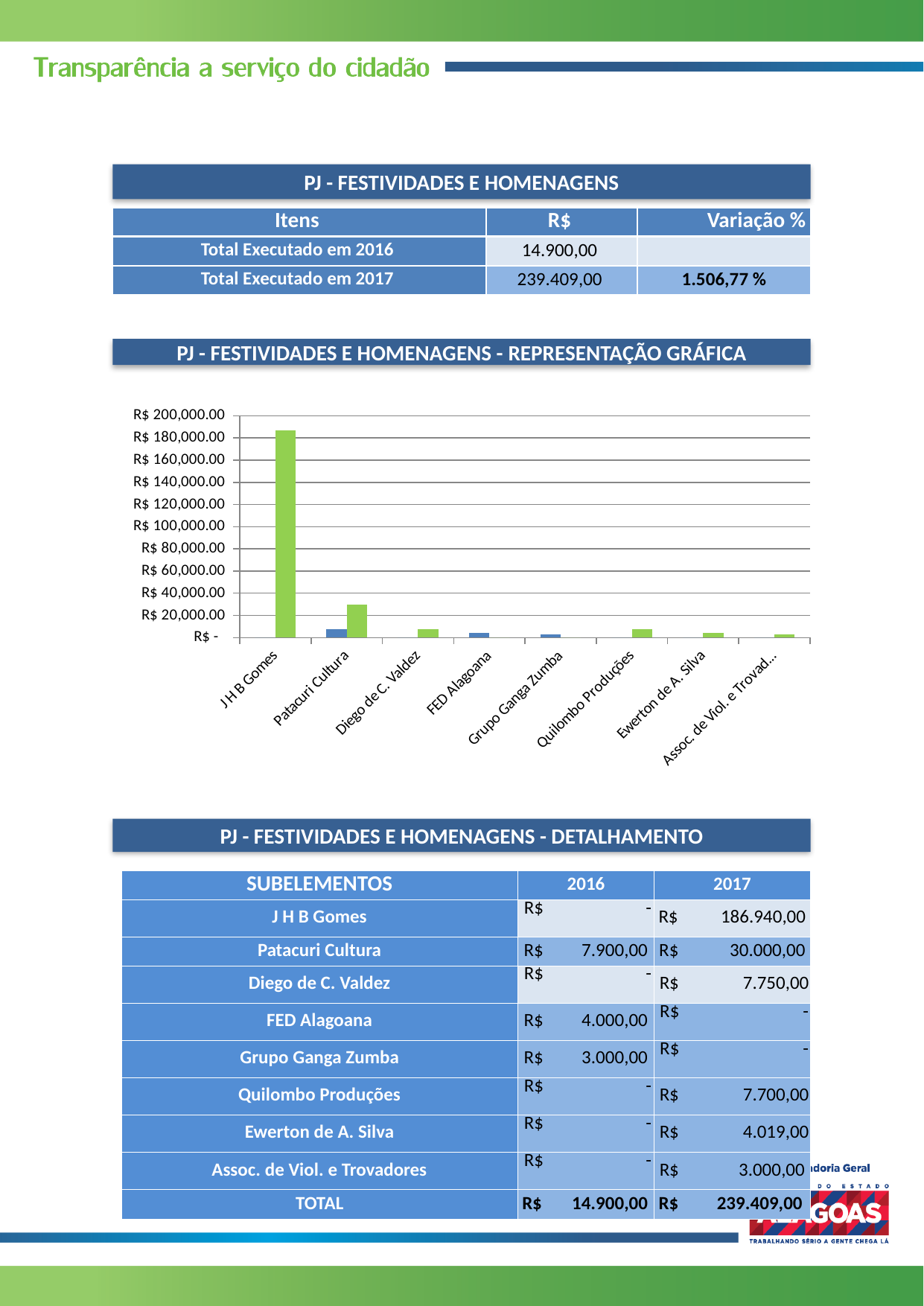

PJ - FESTIVIDADES E HOMENAGENS
| Itens | R$ | Variação % |
| --- | --- | --- |
| Total Executado em 2016 | 14.900,00 |  |
| Total Executado em 2017 | 239.409,00 | 1.506,77 % |
PJ - FESTIVIDADES E HOMENAGENS - REPRESENTAÇÃO GRÁFICA

### Chart

| Category | 2016 | 2017 |
|---|---|---|
| J H B Gomes | 0.0 | 186940.0 |
| Patacuri Cultura | 7900.0 | 30000.0 |
| Diego de C. Valdez | 0.0 | 7750.0 |
| FED Alagoana | 4000.0 | 0.0 |
| Grupo Ganga Zumba | 3000.0 | 0.0 |
| Quilombo Produções | 0.0 | 7700.0 |
| Ewerton de A. Silva | 0.0 | 4019.0 |
| Assoc. de Viol. e Trovadores | 0.0 | 3000.0 |
PJ - FESTIVIDADES E HOMENAGENS - DETALHAMENTO
| SUBELEMENTOS | 2016 | 2017 |
| --- | --- | --- |
| J H B Gomes | R$ - | R$ 186.940,00 |
| Patacuri Cultura | R$ 7.900,00 | R$ 30.000,00 |
| Diego de C. Valdez | R$ - | R$ 7.750,00 |
| FED Alagoana | R$ 4.000,00 | R$ - |
| Grupo Ganga Zumba | R$ 3.000,00 | R$ - |
| Quilombo Produções | R$ - | R$ 7.700,00 |
| Ewerton de A. Silva | R$ - | R$ 4.019,00 |
| Assoc. de Viol. e Trovadores | R$ - | R$ 3.000,00 |
| TOTAL | R$ 14.900,00 | R$ 239.409,00 |